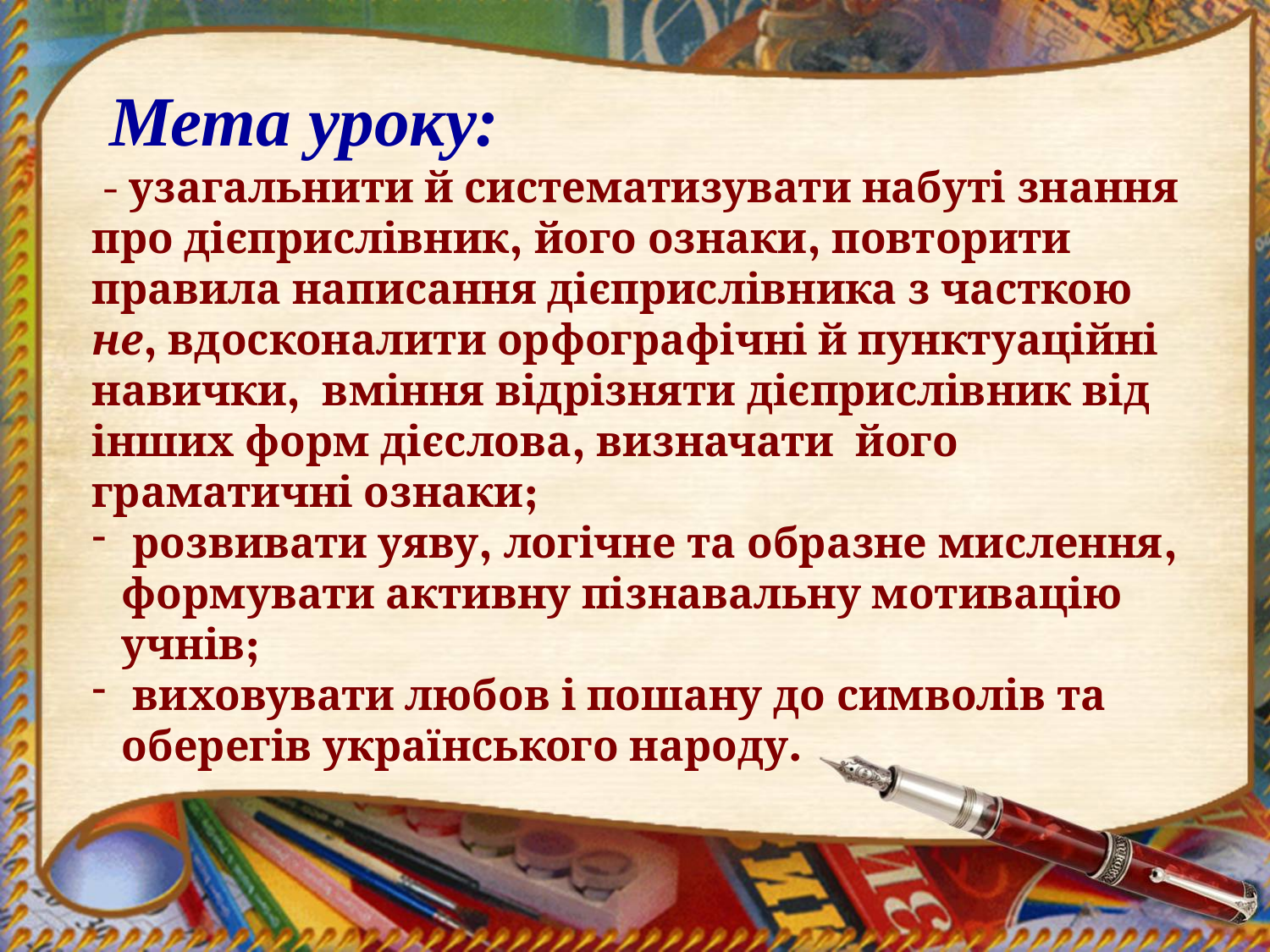

Мета уроку:
 - узагальнити й систематизувати набуті знання про дієприслівник, його ознаки, повторити правила написання дієприслівника з часткою не, вдосконалити орфографічні й пунктуаційні навички,  вміння відрізняти дієприслівник від інших форм дієслова, визначати  його  граматичні ознаки;
 розвивати уяву, логічне та образне мислення, формувати активну пізнавальну мотивацію учнів;
 виховувати любов і пошану до символів та оберегів українського народу.